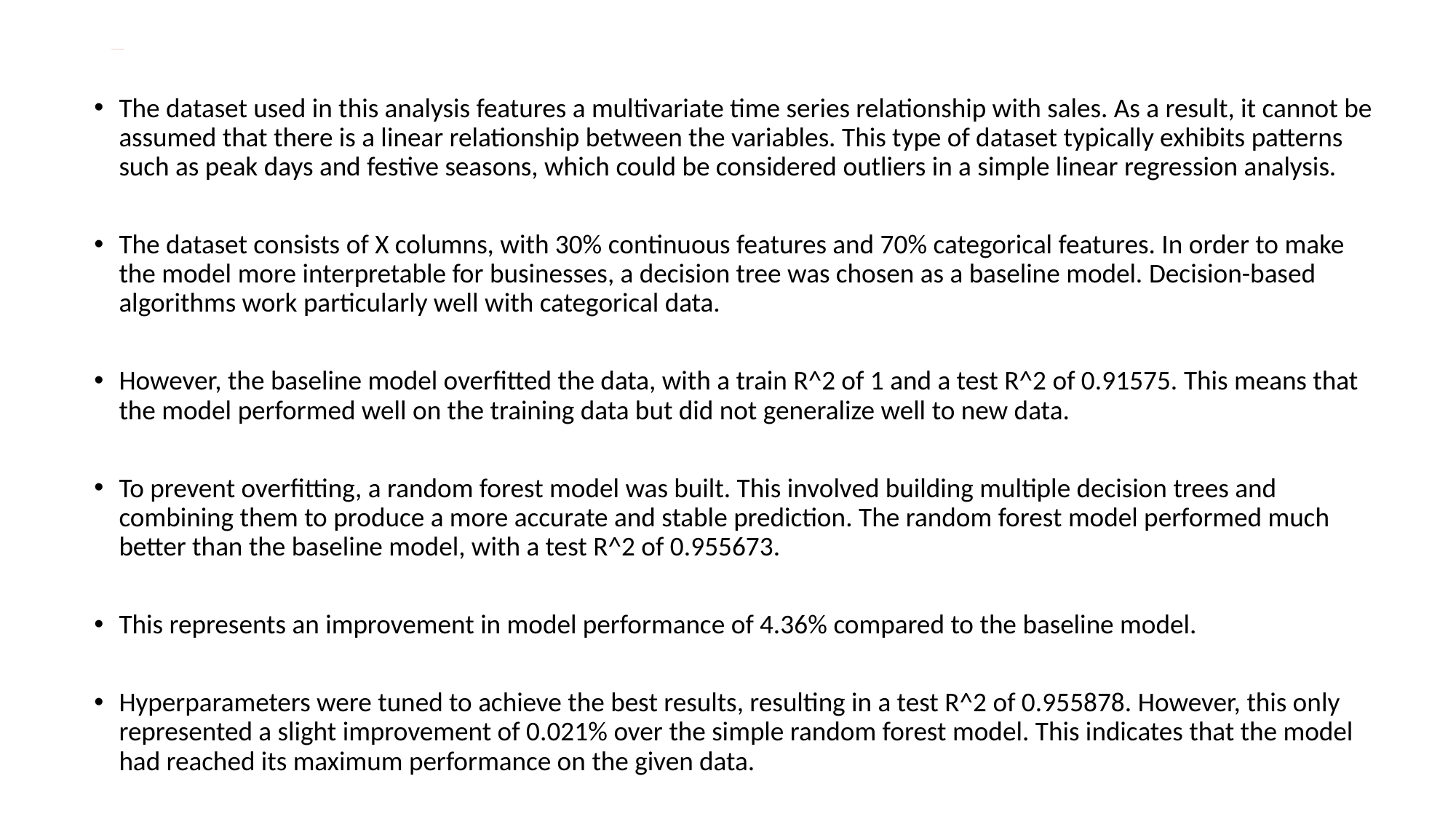

# Model Performance and Evaluation
The dataset used in this analysis features a multivariate time series relationship with sales. As a result, it cannot be assumed that there is a linear relationship between the variables. This type of dataset typically exhibits patterns such as peak days and festive seasons, which could be considered outliers in a simple linear regression analysis.

The dataset consists of X columns, with 30% continuous features and 70% categorical features. In order to make the model more interpretable for businesses, a decision tree was chosen as a baseline model. Decision-based algorithms work particularly well with categorical data.

However, the baseline model overfitted the data, with a train R^2 of 1 and a test R^2 of 0.91575. This means that the model performed well on the training data but did not generalize well to new data.

To prevent overfitting, a random forest model was built. This involved building multiple decision trees and combining them to produce a more accurate and stable prediction. The random forest model performed much better than the baseline model, with a test R^2 of 0.955673.

This represents an improvement in model performance of 4.36% compared to the baseline model.

Hyperparameters were tuned to achieve the best results, resulting in a test R^2 of 0.955878. However, this only represented a slight improvement of 0.021% over the simple random forest model. This indicates that the model had reached its maximum performance on the given data.